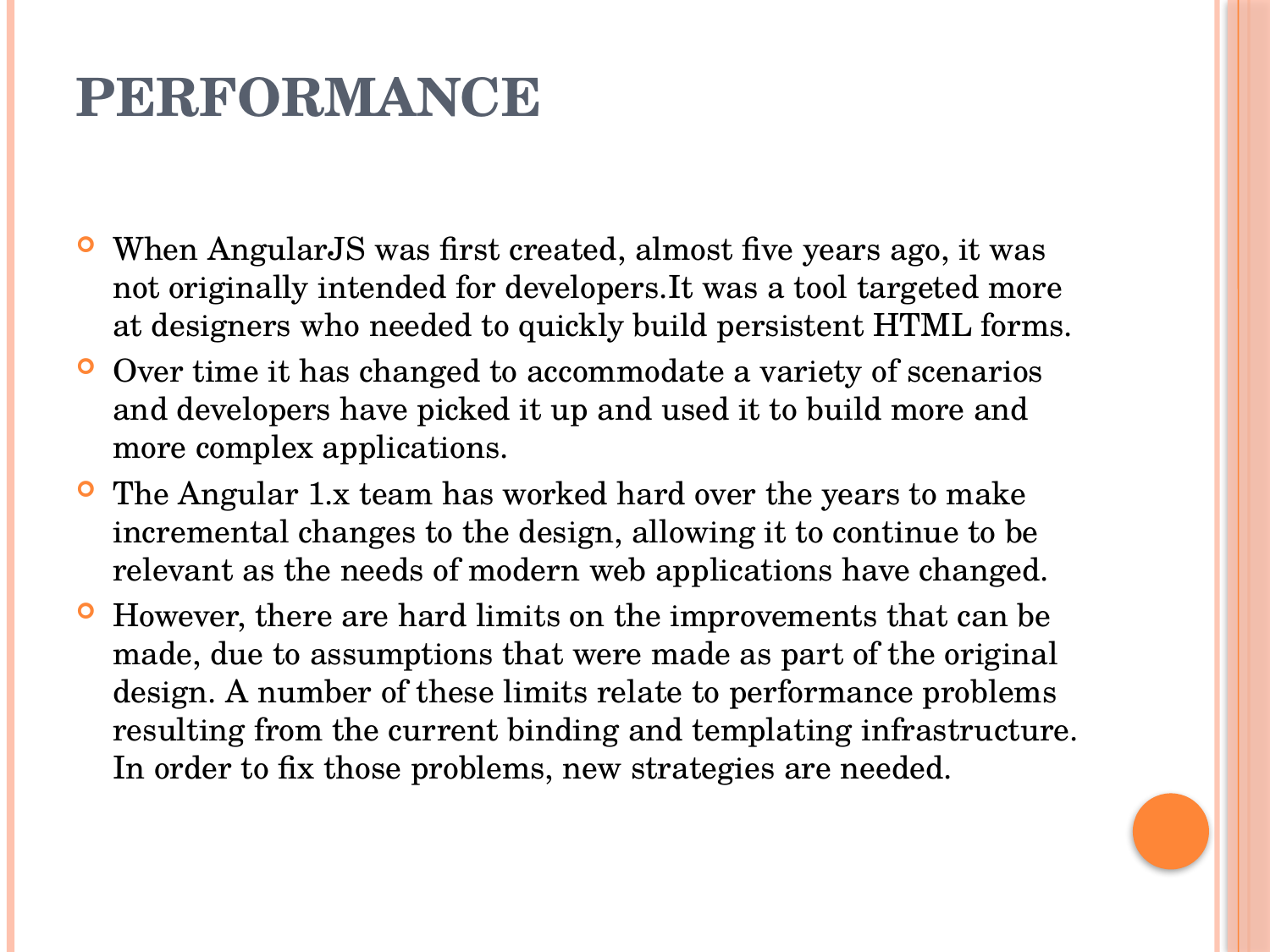

# Performance
When AngularJS was first created, almost five years ago, it was not originally intended for developers.It was a tool targeted more at designers who needed to quickly build persistent HTML forms.
Over time it has changed to accommodate a variety of scenarios and developers have picked it up and used it to build more and more complex applications.
The Angular 1.x team has worked hard over the years to make incremental changes to the design, allowing it to continue to be relevant as the needs of modern web applications have changed.
However, there are hard limits on the improvements that can be made, due to assumptions that were made as part of the original design. A number of these limits relate to performance problems resulting from the current binding and templating infrastructure. In order to fix those problems, new strategies are needed.